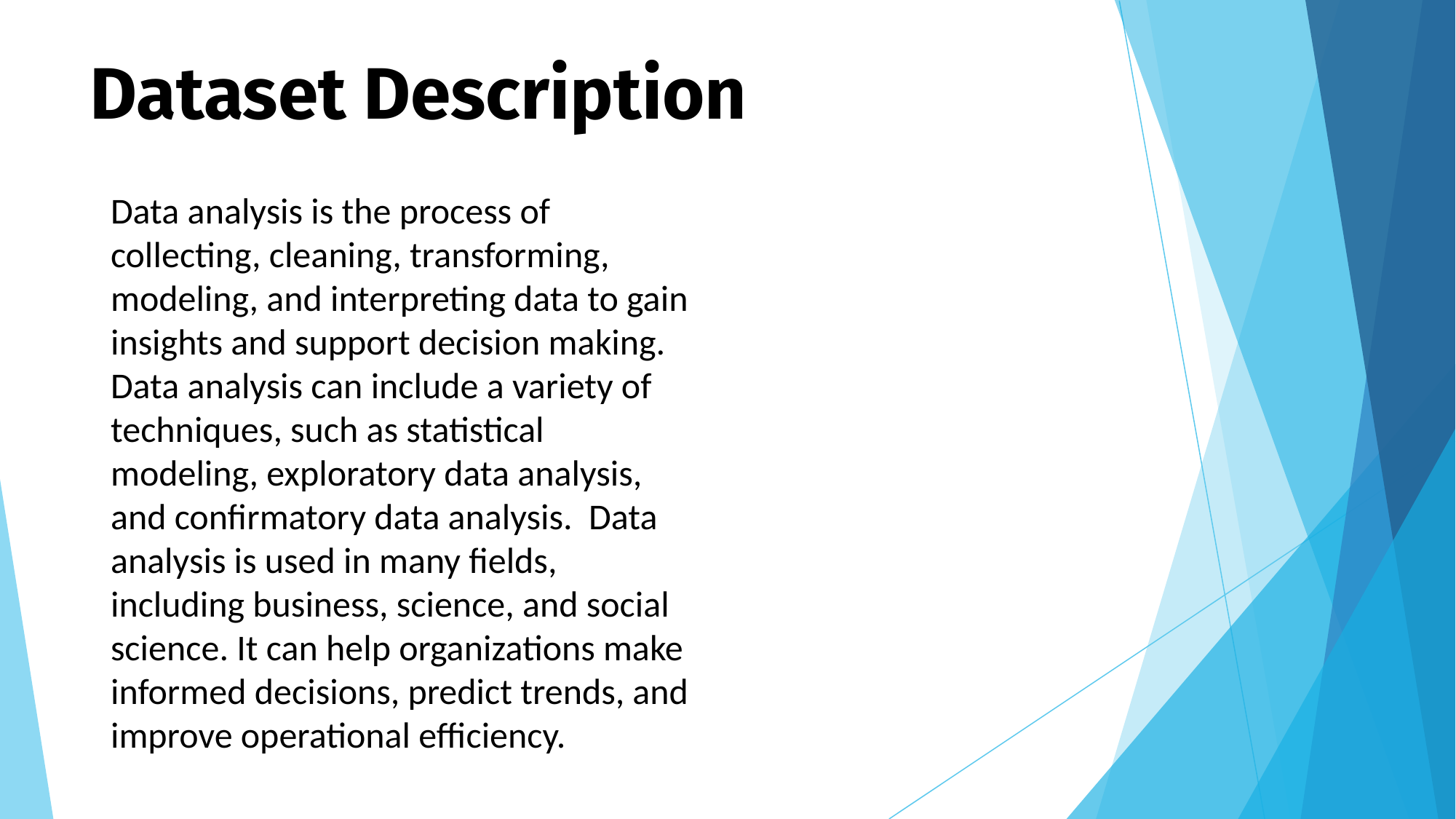

# Dataset Description
Data analysis is the process of collecting, cleaning, transforming, modeling, and interpreting data to gain insights and support decision making. Data analysis can include a variety of techniques, such as statistical modeling, exploratory data analysis, and confirmatory data analysis.  Data analysis is used in many fields, including business, science, and social science. It can help organizations make informed decisions, predict trends, and improve operational efficiency.